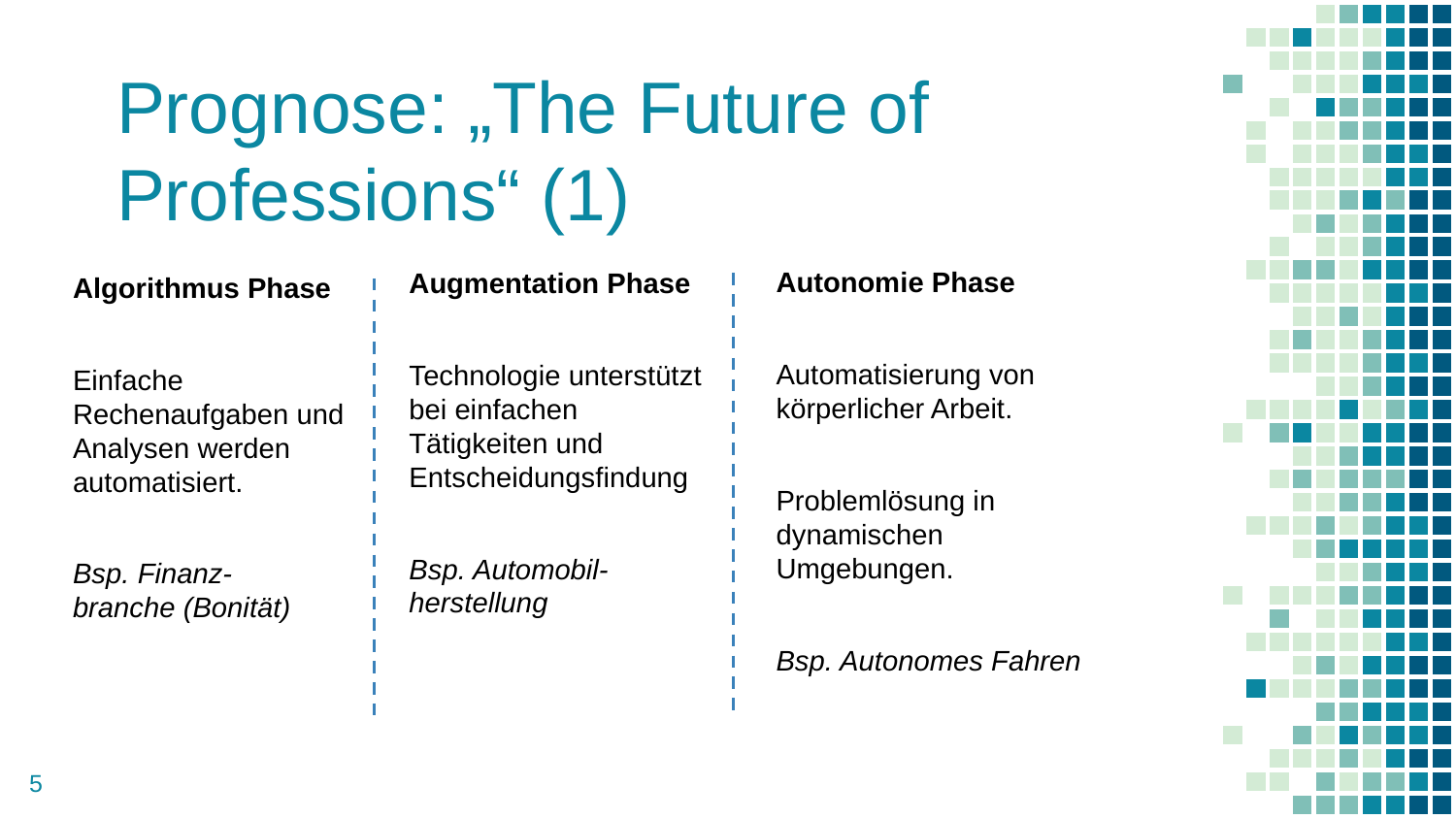

Prognose: „The Future of Professions“ (1)
Autonomie Phase

Automatisierung von körperlicher Arbeit.

Problemlösung in dynamischen Umgebungen.

Bsp. Autonomes Fahren

Augmentation Phase

Technologie unterstützt bei einfachen Tätigkeiten und Entscheidungsfindung

Bsp. Automobil-
herstellung
Algorithmus Phase

Einfache Rechenaufgaben und Analysen werden automatisiert.

Bsp. Finanz-
branche (Bonität)

5